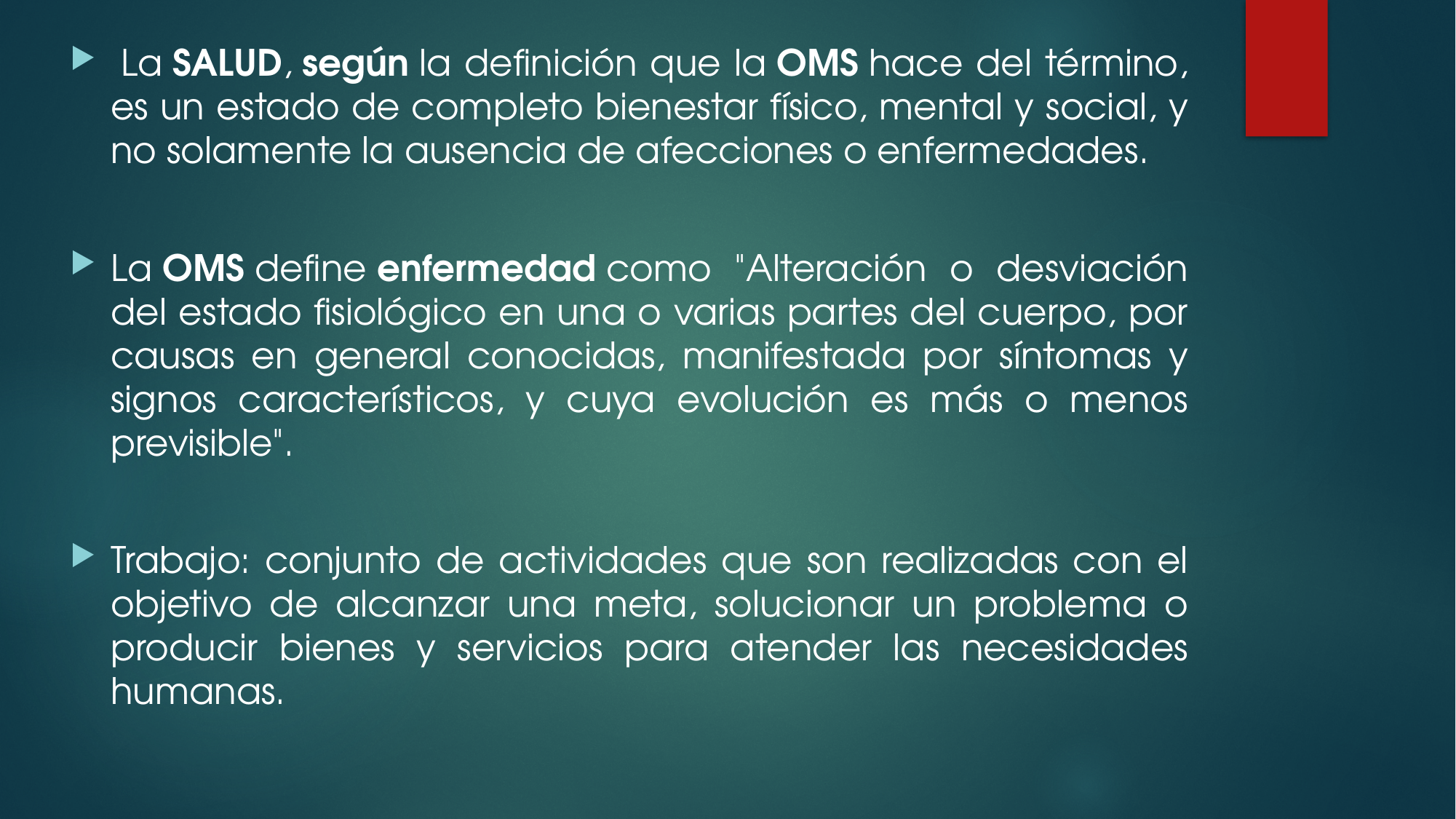

La SALUD, según la definición que la OMS hace del término, es un estado de completo bienestar físico, mental y social, y no solamente la ausencia de afecciones o enfermedades.

La OMS define enfermedad como "Alteración o desviación del estado fisiológico en una o varias partes del cuerpo, por causas en general conocidas, manifestada por síntomas y signos característicos, y cuya evolución es más o menos previsible".

Trabajo: conjunto de actividades que son realizadas con el objetivo de alcanzar una meta, solucionar un problema o producir bienes y servicios para atender las necesidades humanas.